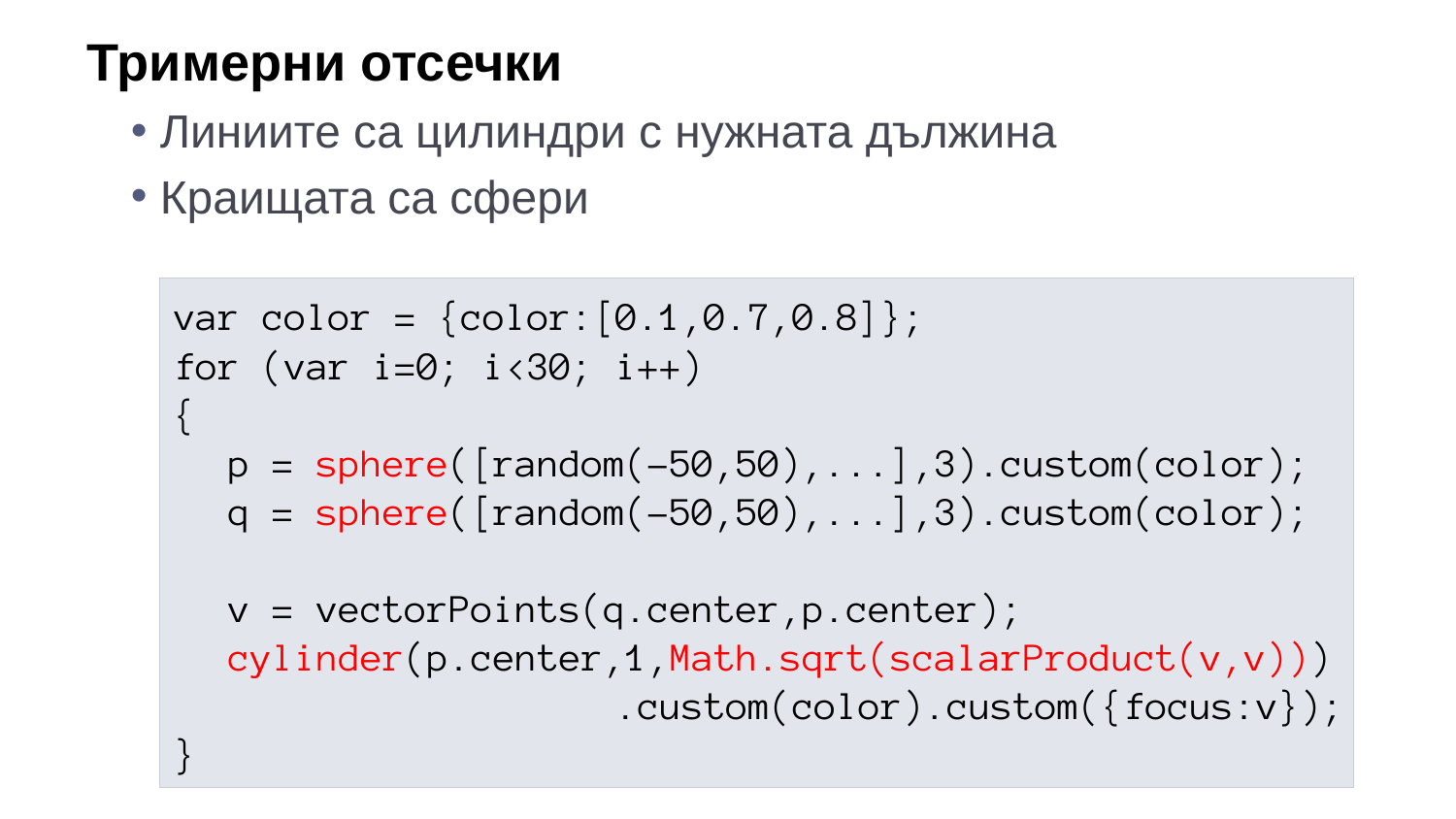

Тримерни отсечки
Линиите са цилиндри с нужната дължина
Краищата са сфери
var color = {color:[0.1,0.7,0.8]};
for (var i=0; i<30; i++)
{
	p = sphere([random(-50,50),...],3).custom(color);
	q = sphere([random(-50,50),...],3).custom(color);

	v = vectorPoints(q.center,p.center);
	cylinder(p.center,1,Math.sqrt(scalarProduct(v,v)))
                    .custom(color).custom({focus:v});
}